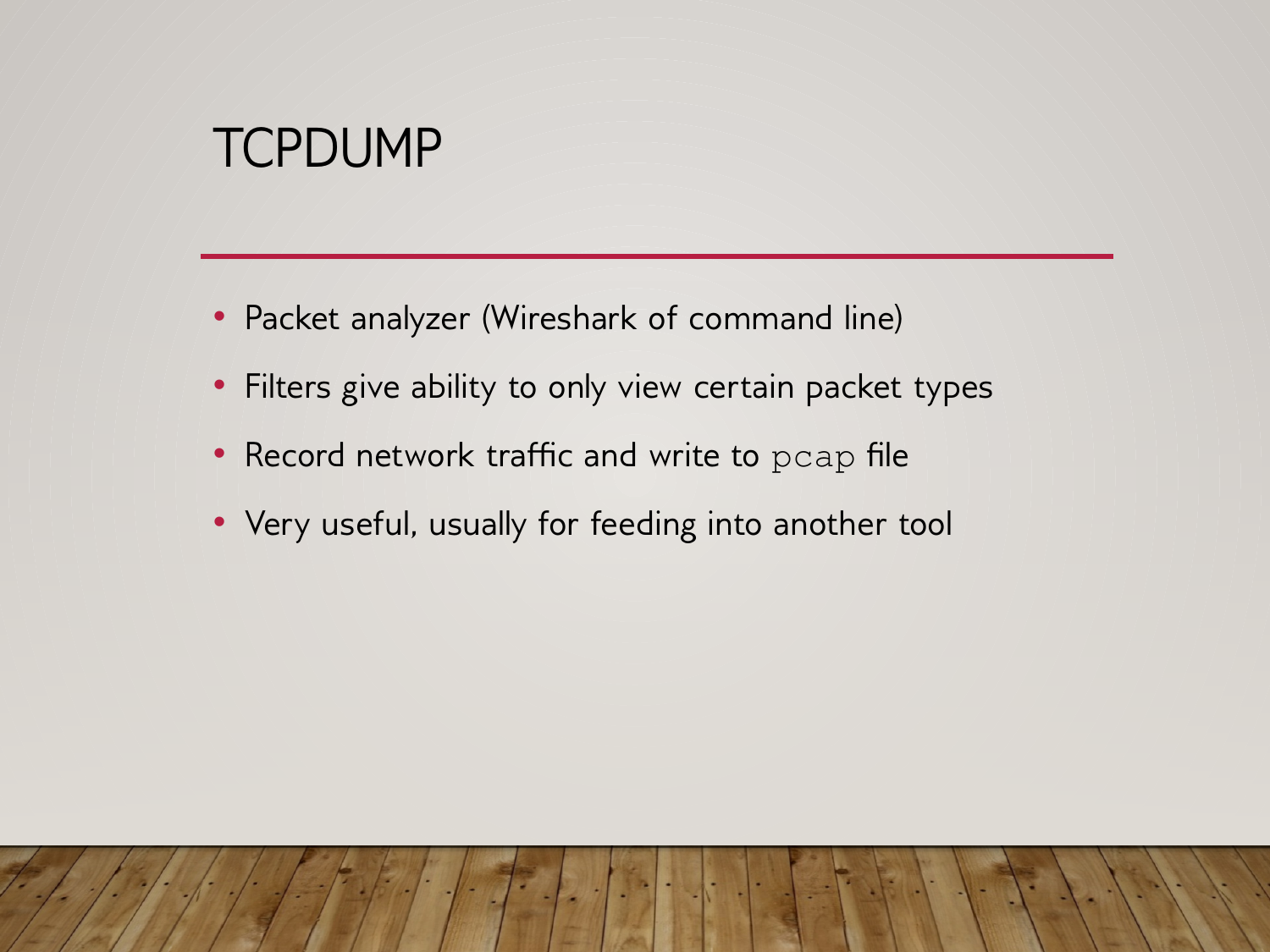

# tcpdump
Packet analyzer (Wireshark of command line)
Filters give ability to only view certain packet types
Record network traffic and write to pcap file
Very useful, usually for feeding into another tool